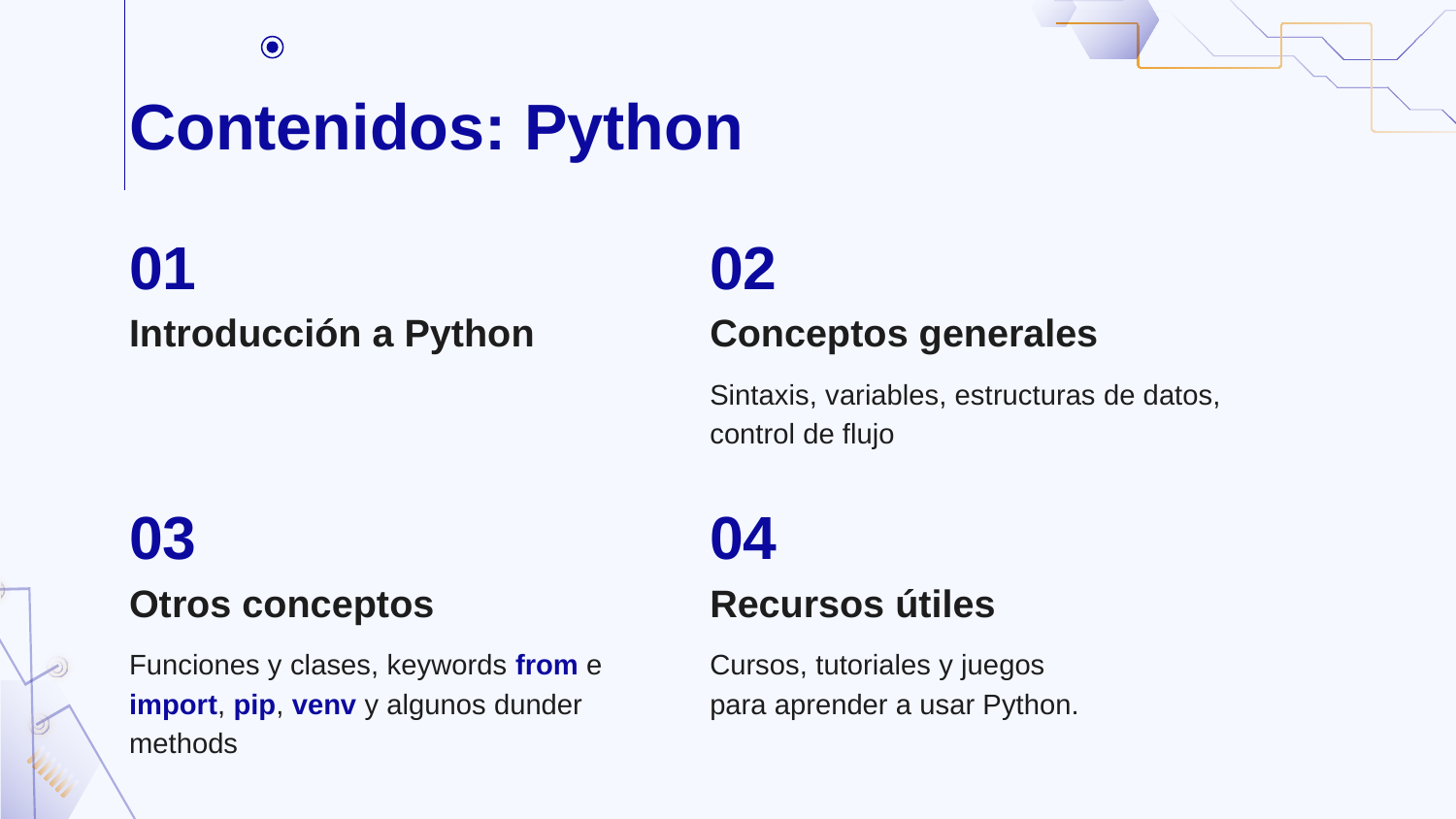

# Contenidos: Python
01
02
Introducción a Python
Conceptos generales
Sintaxis, variables, estructuras de datos, control de flujo
03
04
Otros conceptos
Recursos útiles
Funciones y clases, keywords from e import, pip, venv y algunos dunder methods
Cursos, tutoriales y juegos para aprender a usar Python.